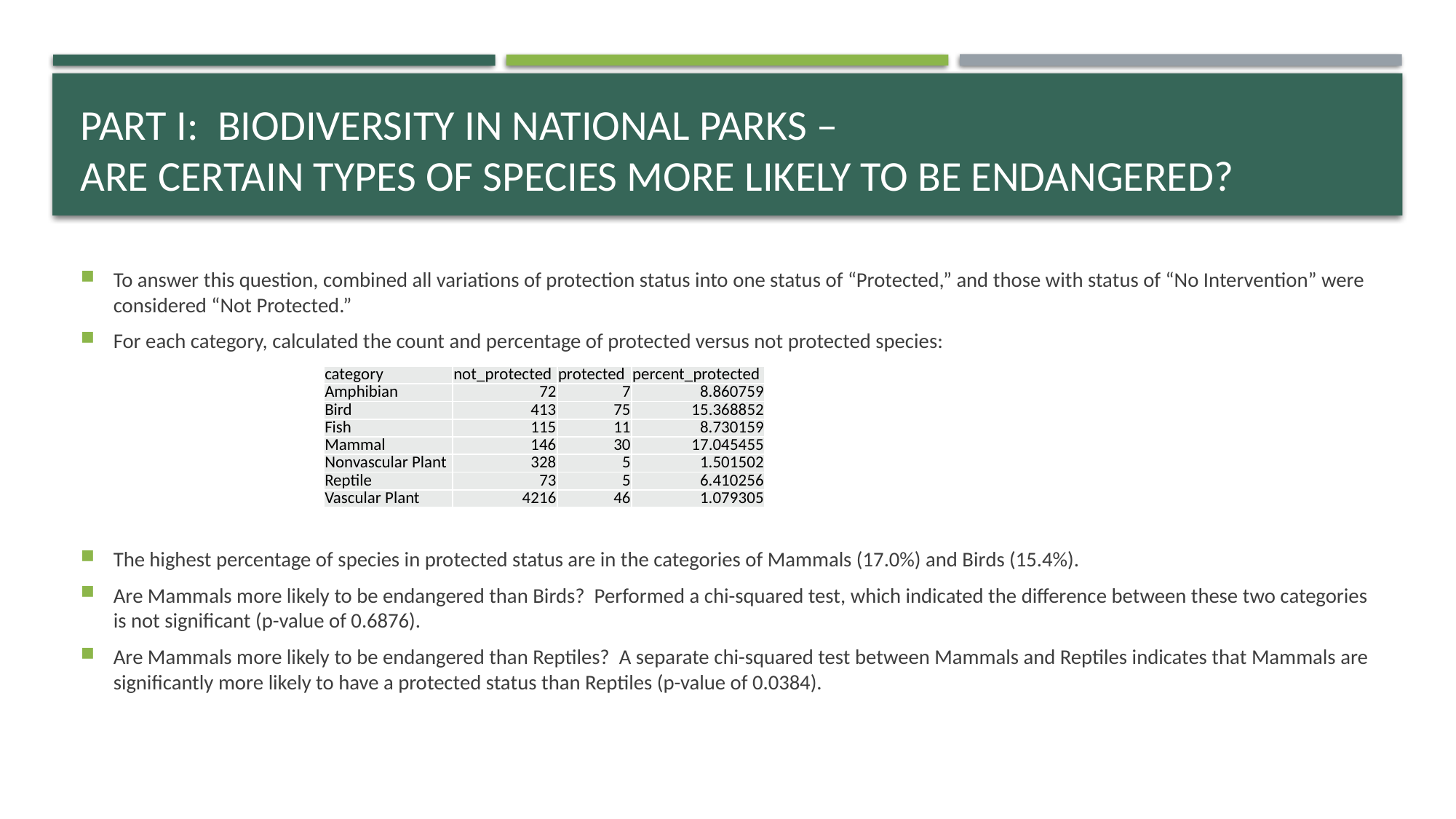

# part I:  Biodiversity in National Parks – Are certain types of species more likely to be endangered?
To answer this question, combined all variations of protection status into one status of “Protected,” and those with status of “No Intervention” were considered “Not Protected.”
For each category, calculated the count and percentage of protected versus not protected species:

The highest percentage of species in protected status are in the categories of Mammals (17.0%) and Birds (15.4%).
Are Mammals more likely to be endangered than Birds?  Performed a chi-squared test, which indicated the difference between these two categories is not significant (p-value of 0.6876).
Are Mammals more likely to be endangered than Reptiles?  A separate chi-squared test between Mammals and Reptiles indicates that Mammals are significantly more likely to have a protected status than Reptiles (p-value of 0.0384).
| category | not\_protected | protected | percent\_protected |
| --- | --- | --- | --- |
| Amphibian | 72 | 7 | 8.860759 |
| Bird | 413 | 75 | 15.368852 |
| Fish | 115 | 11 | 8.730159 |
| Mammal | 146 | 30 | 17.045455 |
| Nonvascular Plant | 328 | 5 | 1.501502 |
| Reptile | 73 | 5 | 6.410256 |
| Vascular Plant | 4216 | 46 | 1.079305 |